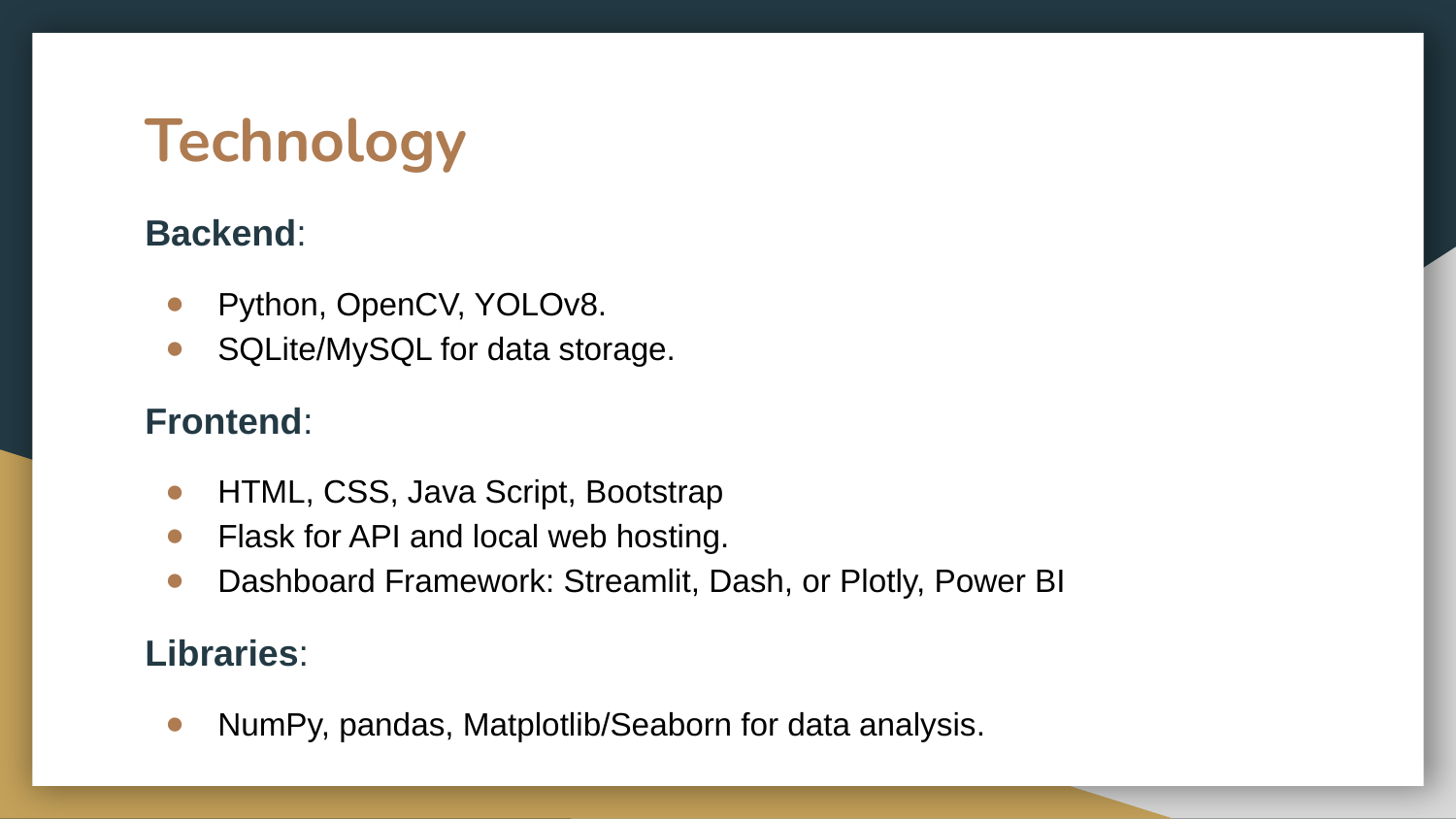

# Technology
Backend:
Python, OpenCV, YOLOv8.
SQLite/MySQL for data storage.
Frontend:
HTML, CSS, Java Script, Bootstrap
Flask for API and local web hosting.
Dashboard Framework: Streamlit, Dash, or Plotly, Power BI
Libraries:
NumPy, pandas, Matplotlib/Seaborn for data analysis.